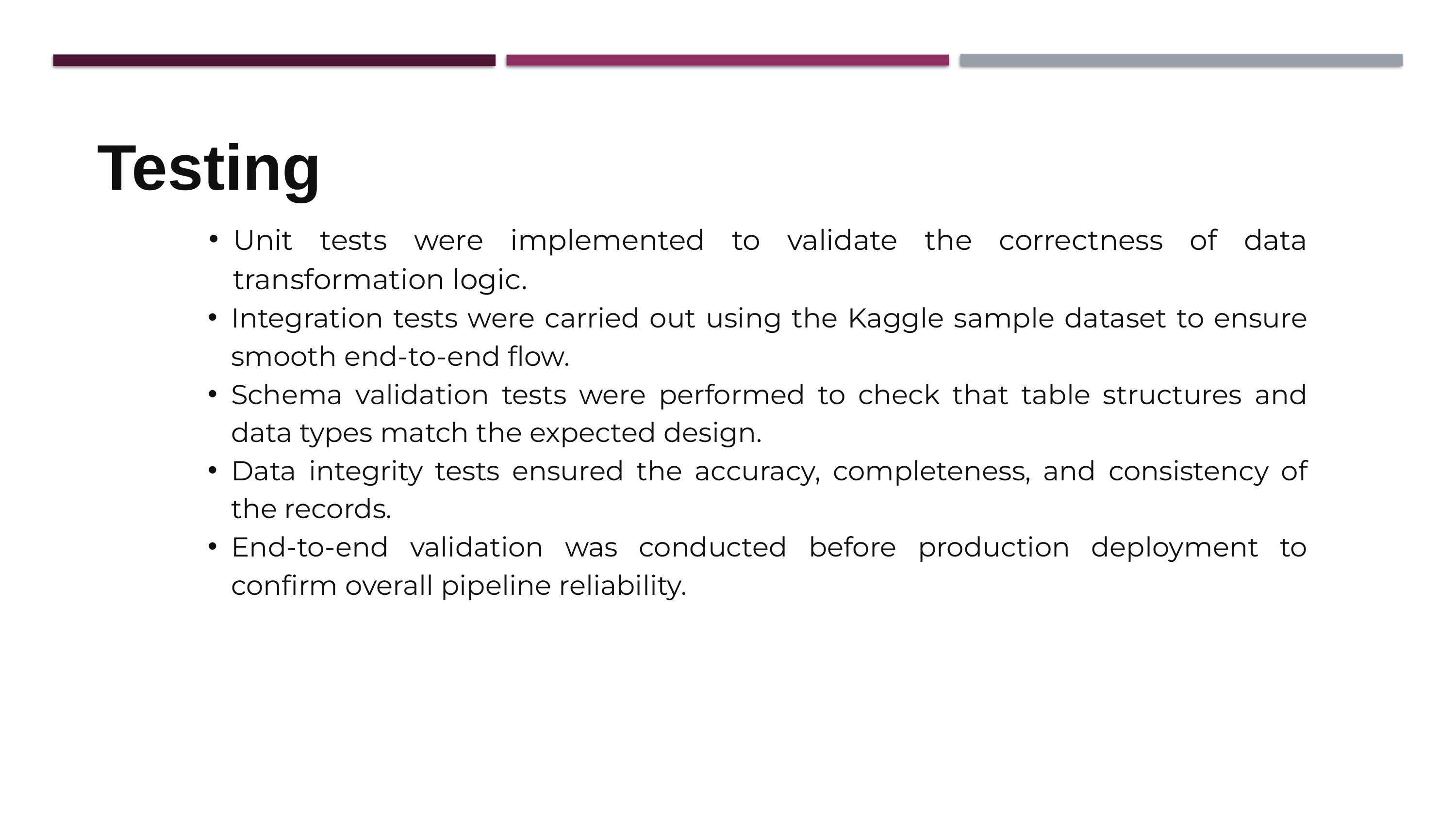

Testing
Unit tests were implemented to validate the correctness of data transformation logic.
Integration tests were carried out using the Kaggle sample dataset to ensure smooth end-to-end flow.
Schema validation tests were performed to check that table structures and data types match the expected design.
Data integrity tests ensured the accuracy, completeness, and consistency of the records.
End-to-end validation was conducted before production deployment to confirm overall pipeline reliability.